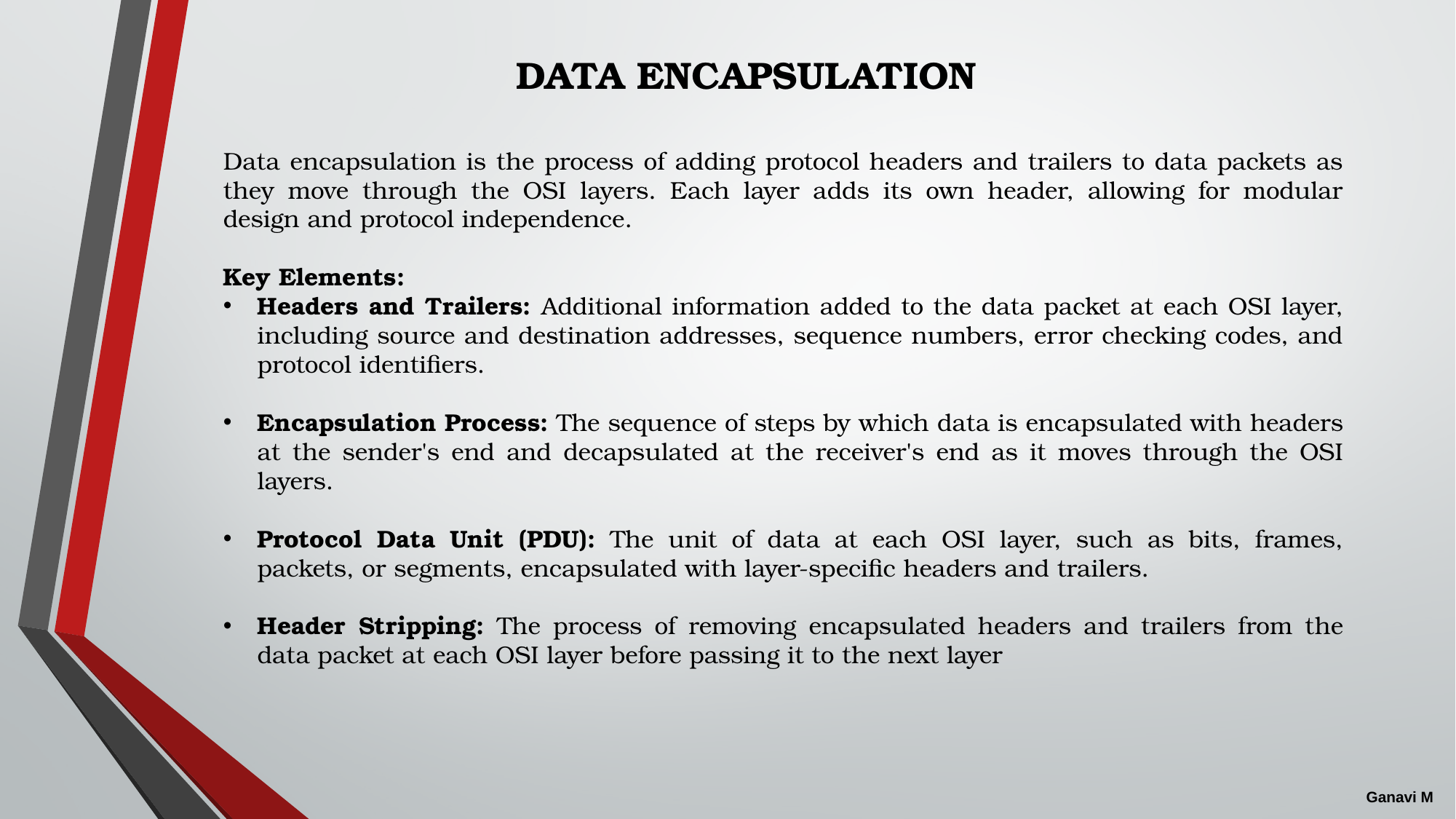

DATA ENCAPSULATION
Data encapsulation is the process of adding protocol headers and trailers to data packets as they move through the OSI layers. Each layer adds its own header, allowing for modular design and protocol independence.

Key Elements:
Headers and Trailers: Additional information added to the data packet at each OSI layer, including source and destination addresses, sequence numbers, error checking codes, and protocol identifiers.

Encapsulation Process: The sequence of steps by which data is encapsulated with headers at the sender's end and decapsulated at the receiver's end as it moves through the OSI layers.

Protocol Data Unit (PDU): The unit of data at each OSI layer, such as bits, frames, packets, or segments, encapsulated with layer-specific headers and trailers.

Header Stripping: The process of removing encapsulated headers and trailers from the data packet at each OSI layer before passing it to the next layer

Ganavi M